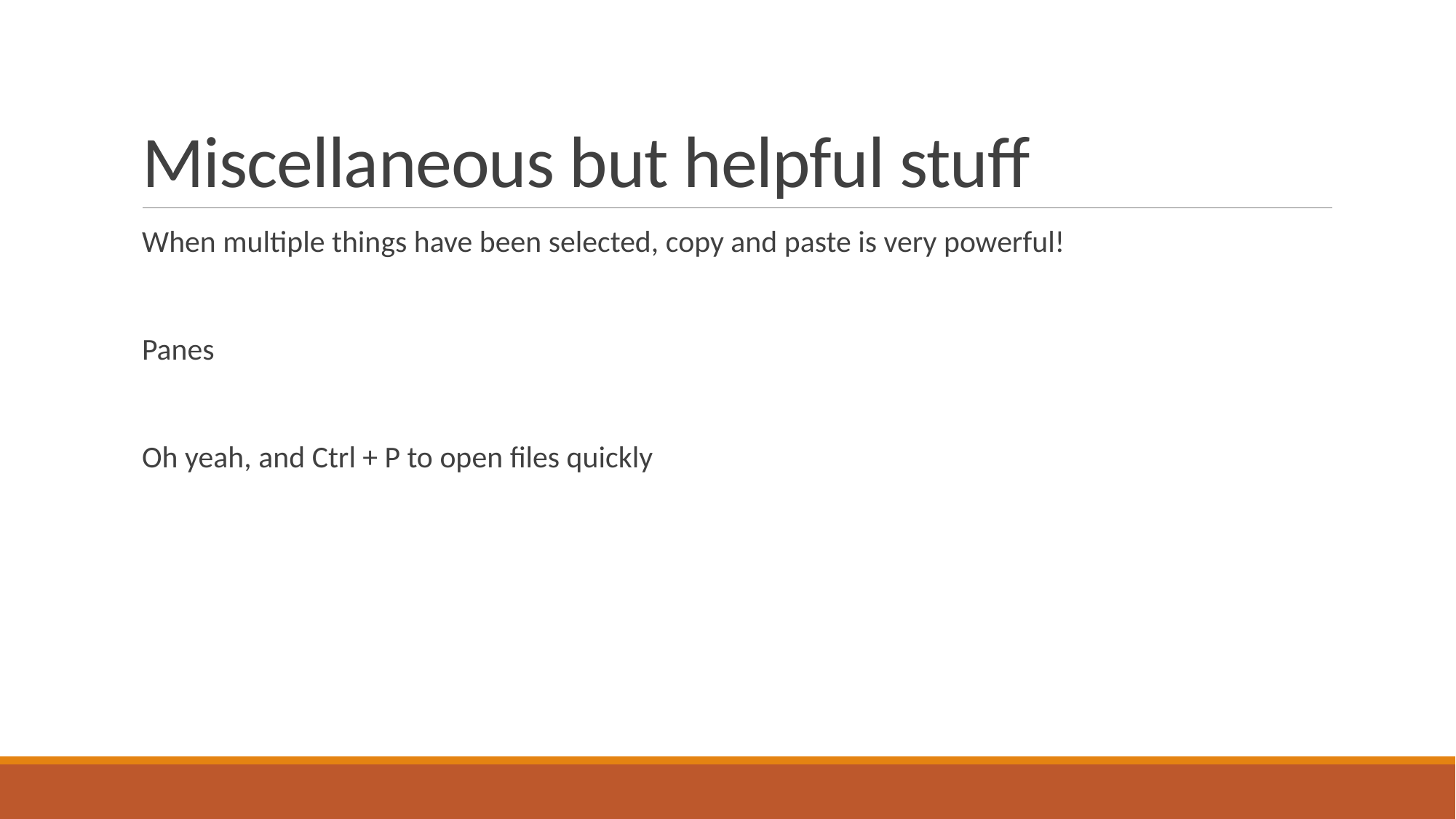

# Miscellaneous but helpful stuff
When multiple things have been selected, copy and paste is very powerful!

Panes

Oh yeah, and Ctrl + P to open files quickly